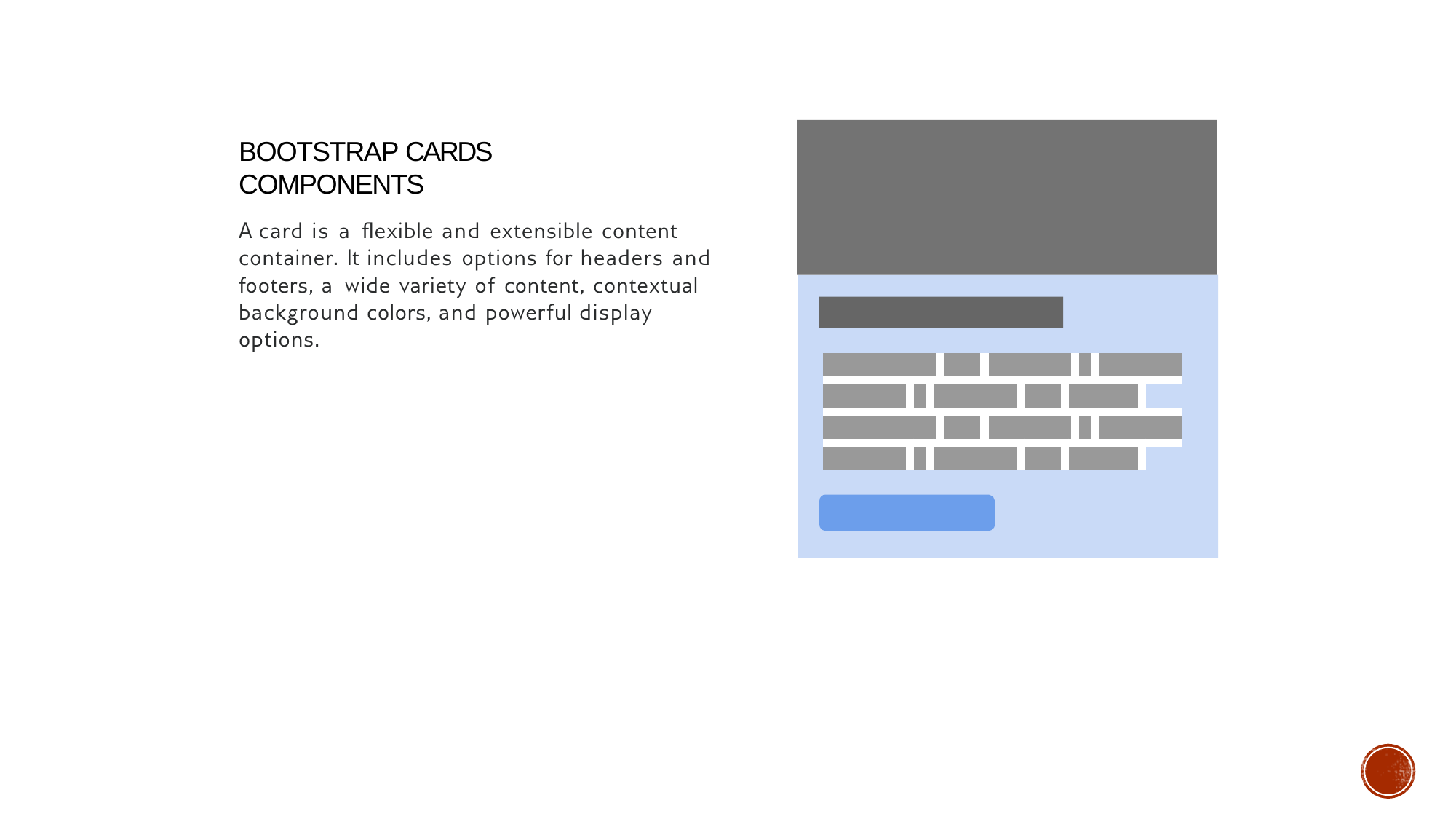

# Bootstrap CARDS components
A card is a flexible and extensible content  container. It includes options for headers and  footers, a wide variety of content, contextual  background colors, and powerful display options.
|  |  |  |  |  |  |  |  |  |  |
| --- | --- | --- | --- | --- | --- | --- | --- | --- | --- |
|  |  |  |  |  |  |  |  |  |  |
|  |  |  |  |  |  |  |  |  |  |
|  |  |  |  |  |  |  |  |  |  |
https://material.io/